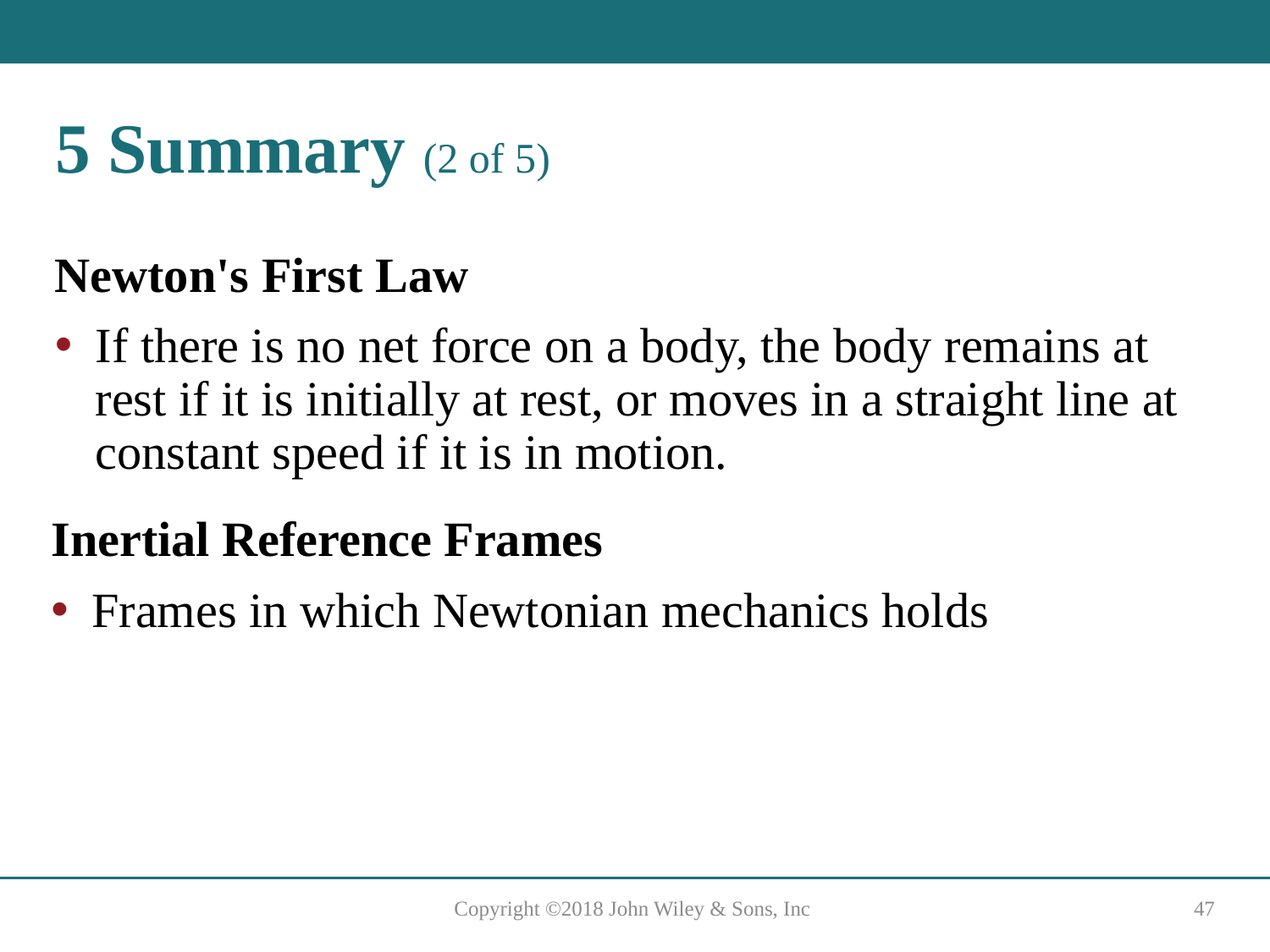

# 5 Summary (2 of 5)
Newton's First Law
If there is no net force on a body, the body remains at rest if it is initially at rest, or moves in a straight line at constant speed if it is in motion.
Inertial Reference Frames
Frames in which Newtonian mechanics holds
Copyright ©2018 John Wiley & Sons, Inc
47